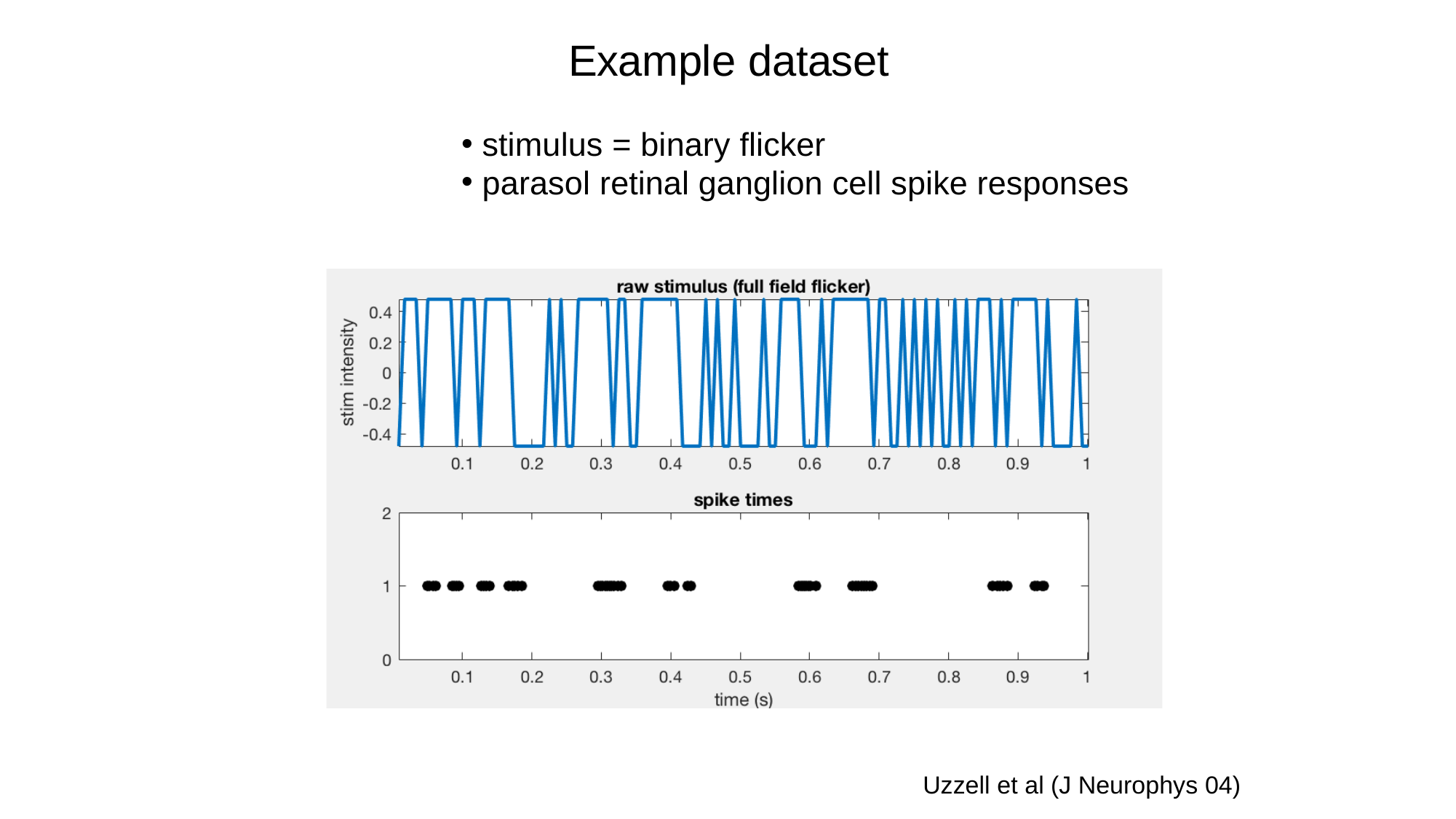

Example dataset
stimulus = binary flicker
parasol retinal ganglion cell spike responses

Uzzell et al (J Neurophys 04)